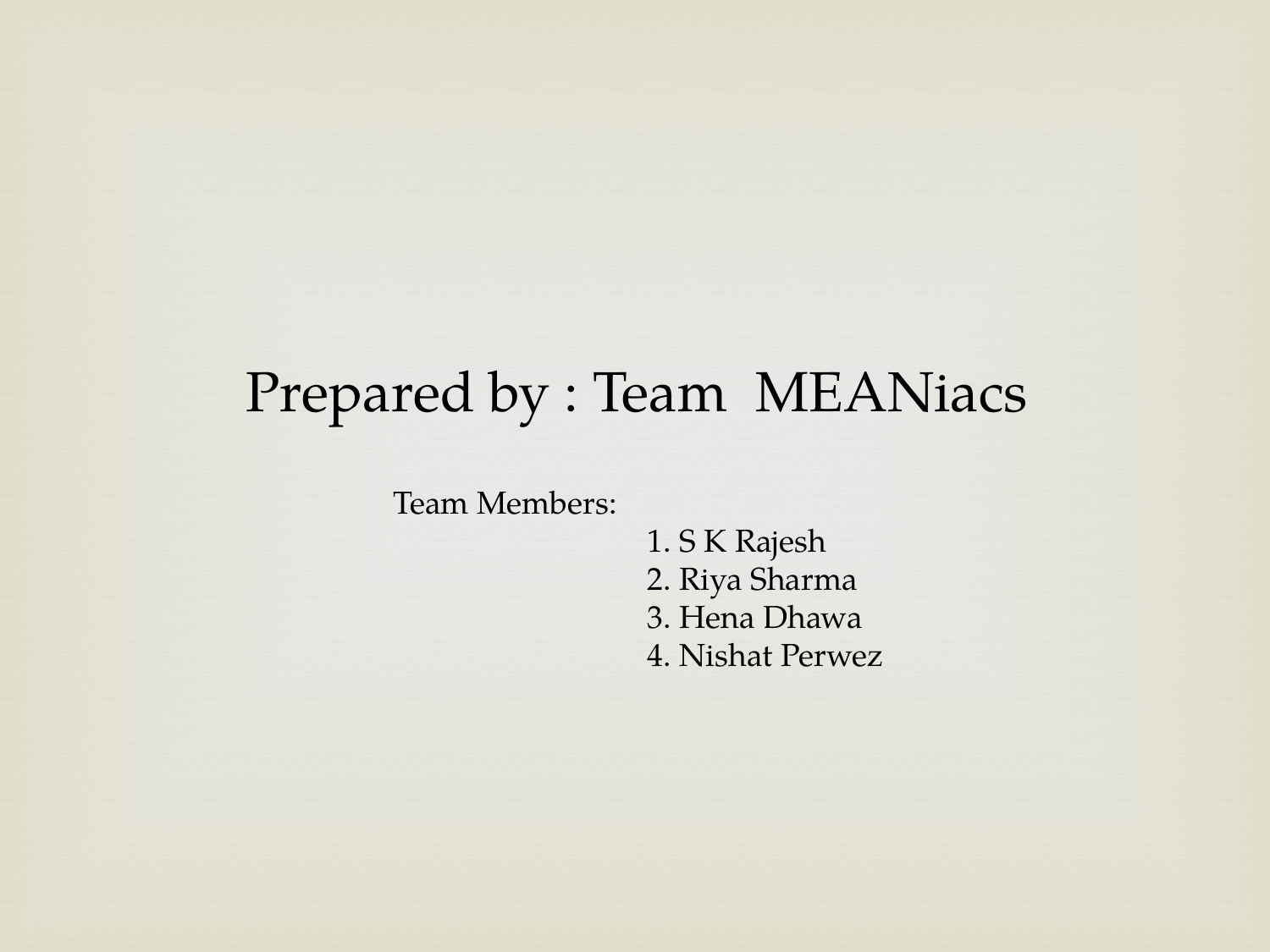

Prepared by : Team  MEANiacs
Team Members:
		1. S K Rajesh
		2. Riya Sharma
		3. Hena Dhawa
		4. Nishat Perwez